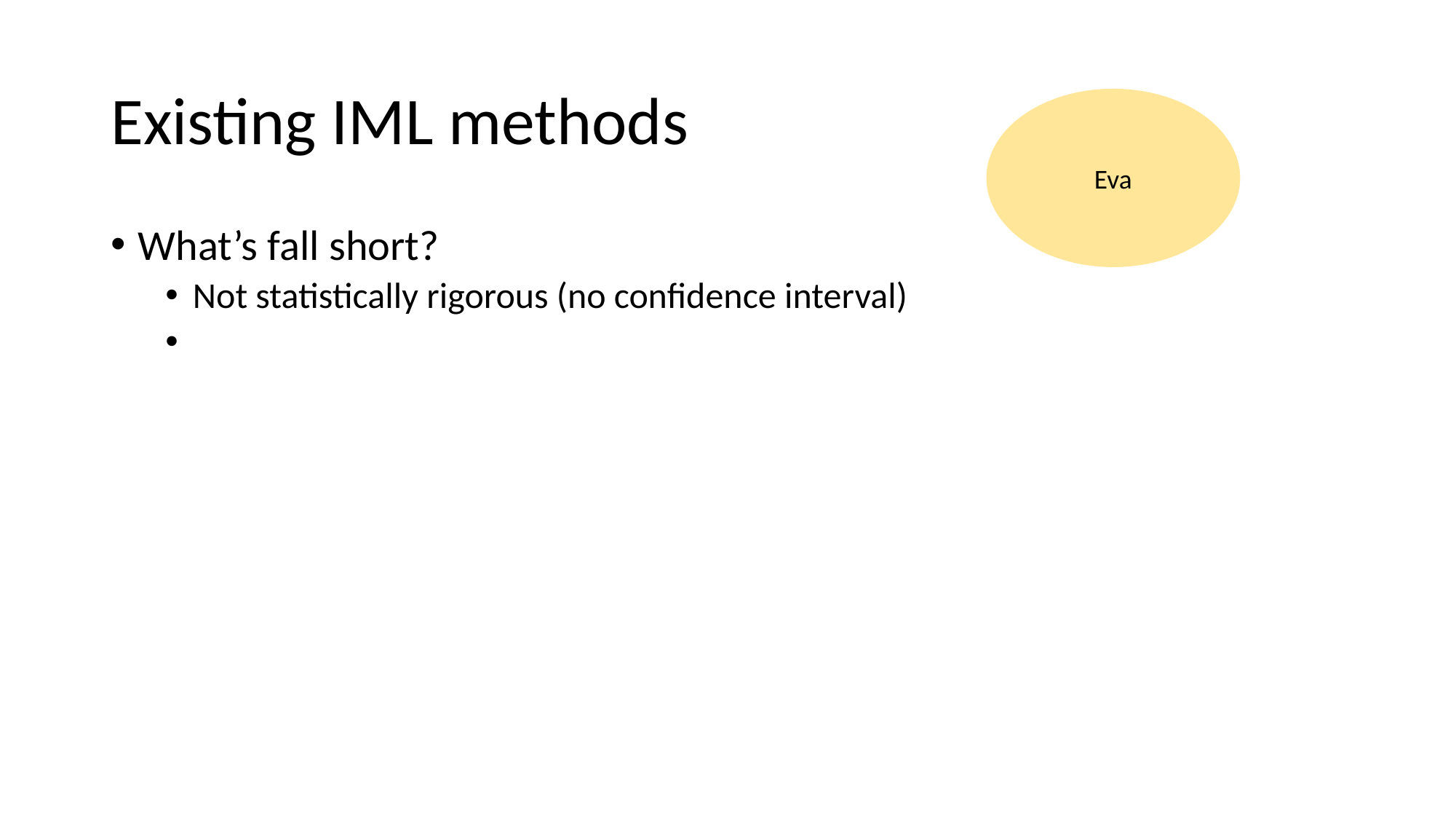

# Existing IML methods
Eva
What’s fall short?
Not statistically rigorous (no confidence interval)